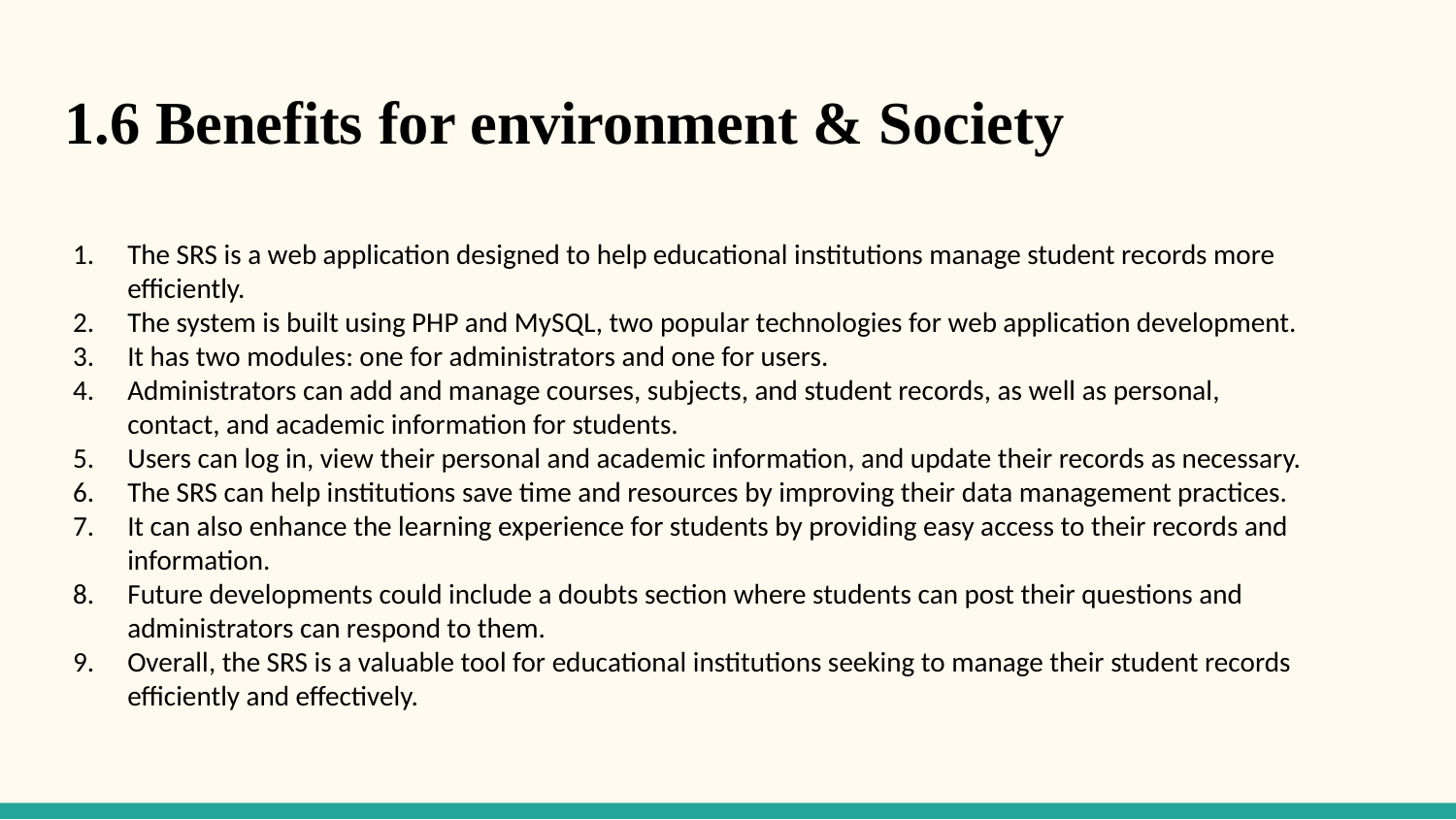

# 1.6 Benefits for environment & Society
The SRS is a web application designed to help educational institutions manage student records more efficiently.
The system is built using PHP and MySQL, two popular technologies for web application development.
It has two modules: one for administrators and one for users.
Administrators can add and manage courses, subjects, and student records, as well as personal, contact, and academic information for students.
Users can log in, view their personal and academic information, and update their records as necessary.
The SRS can help institutions save time and resources by improving their data management practices.
It can also enhance the learning experience for students by providing easy access to their records and information.
Future developments could include a doubts section where students can post their questions and administrators can respond to them.
Overall, the SRS is a valuable tool for educational institutions seeking to manage their student records efficiently and effectively.